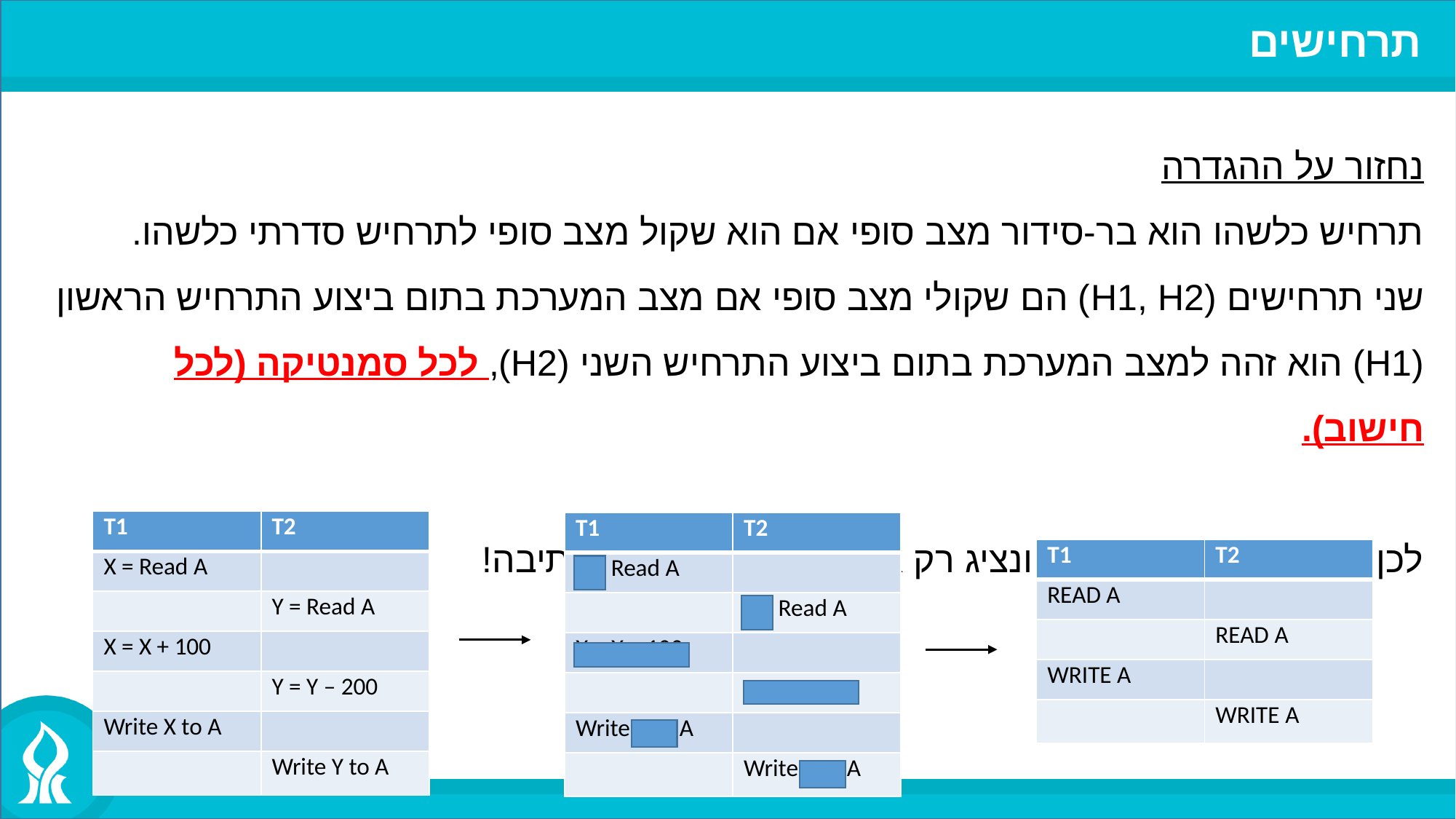

תרחישים
נחזור על ההגדרה
תרחיש כלשהו הוא בר-סידור מצב סופי אם הוא שקול מצב סופי לתרחיש סדרתי כלשהו.
שני תרחישים (H1, H2) הם שקולי מצב סופי אם מצב המערכת בתום ביצוע התרחיש הראשון (H1) הוא זהה למצב המערכת בתום ביצוע התרחיש השני (H2), לכל סמנטיקה (לכל חישוב).

לכן נסתיר את הסמנטיקה ונציג רק את פעולות הקריאה וכתיבה!

| T1 | T2 |
| --- | --- |
| X = Read A |  |
|  | Y = Read A |
| X = X + 100 |  |
|  | Y = Y – 200 |
| Write X to A |  |
|  | Write Y to A |
| T1 | T2 |
| --- | --- |
| X = Read A |  |
|  | Y = Read A |
| X = X + 100 |  |
|  | Y = Y – 200 |
| Write X to A |  |
|  | Write Y to A |
| T1 | T2 |
| --- | --- |
| READ A |  |
|  | READ A |
| WRITE A |  |
|  | WRITE A |